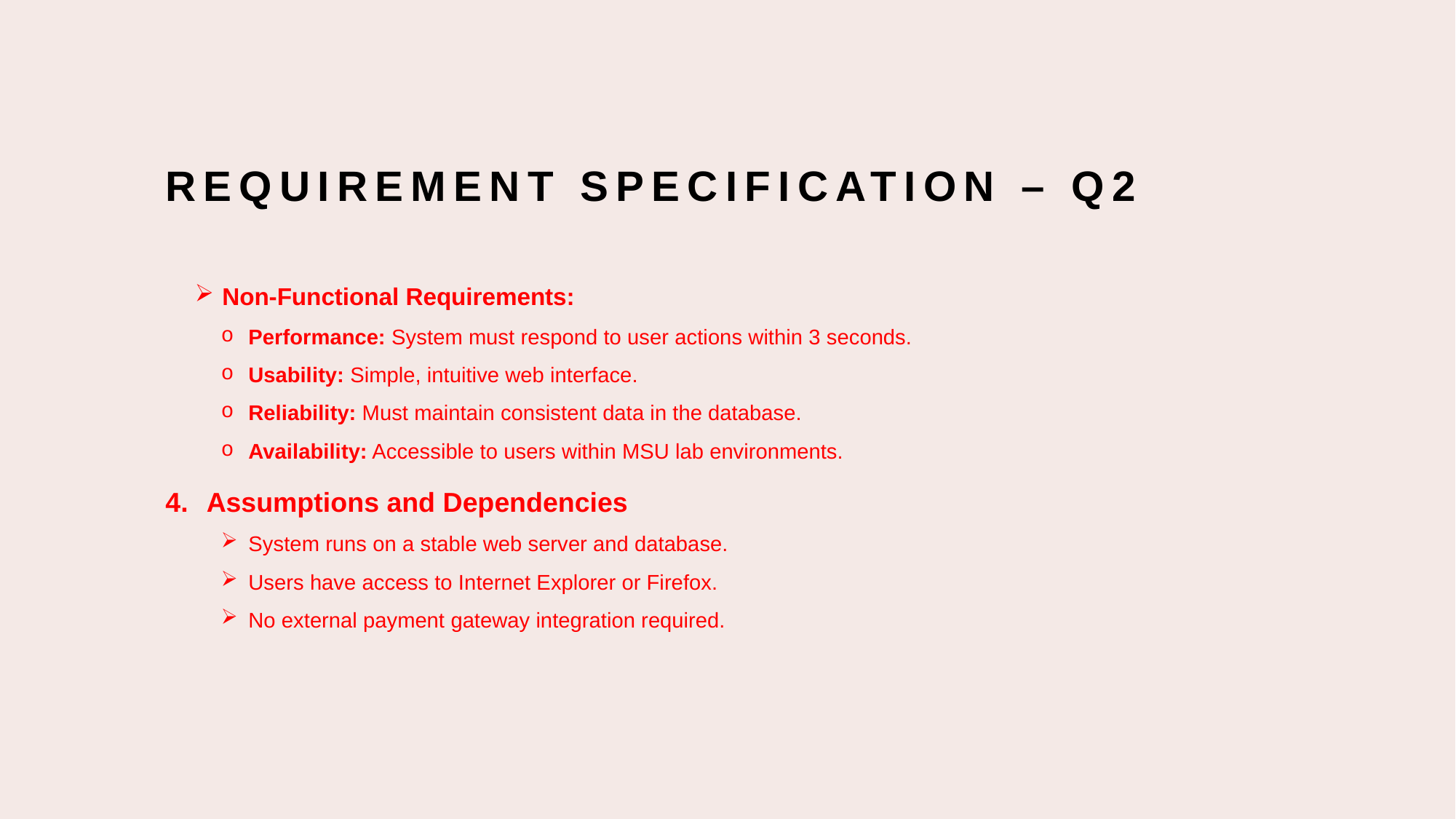

# Requirement Specification – Q2
Non-Functional Requirements:
Performance: System must respond to user actions within 3 seconds.
Usability: Simple, intuitive web interface.
Reliability: Must maintain consistent data in the database.
Availability: Accessible to users within MSU lab environments.
Assumptions and Dependencies
System runs on a stable web server and database.
Users have access to Internet Explorer or Firefox.
No external payment gateway integration required.